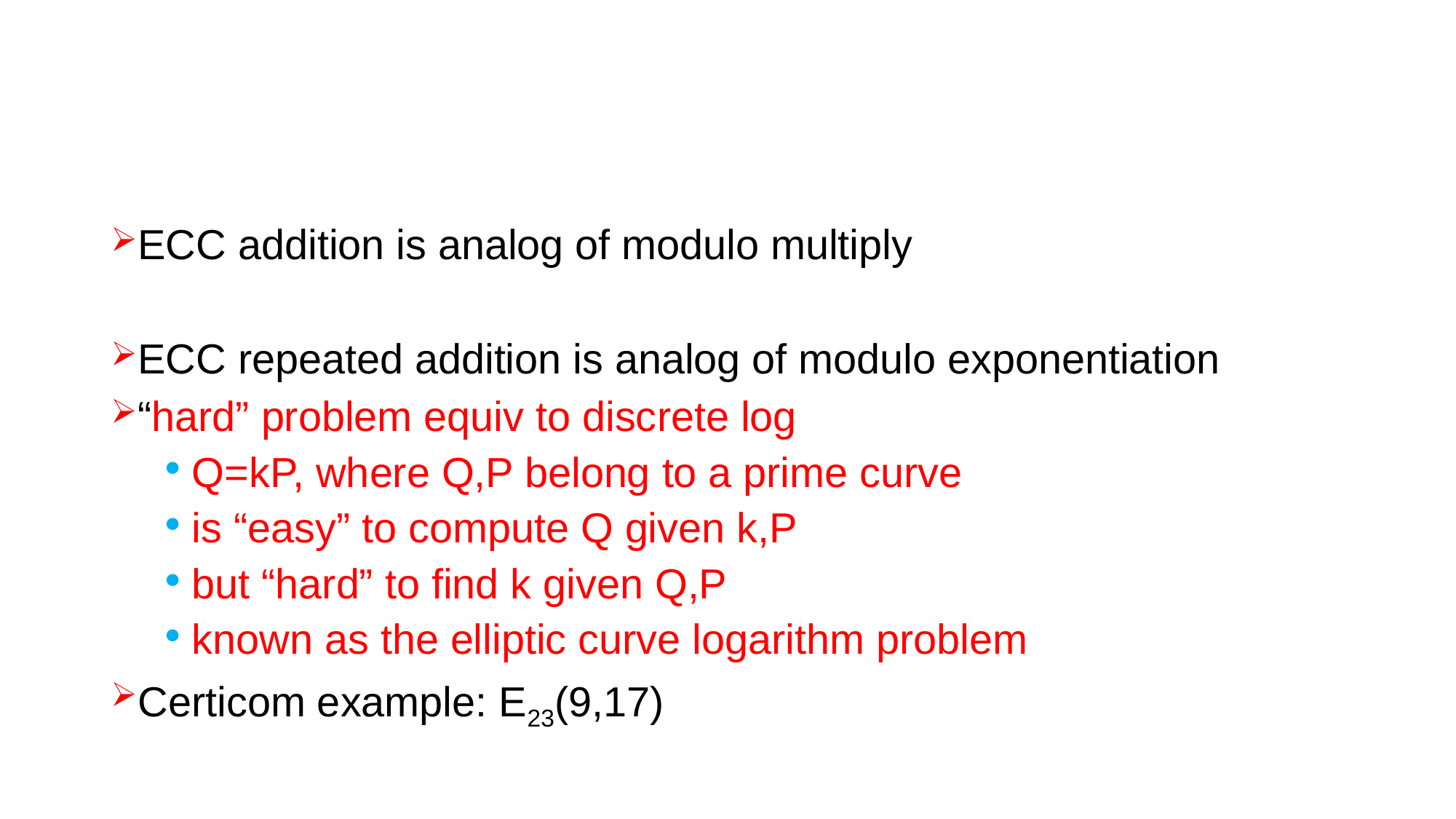

#
ECC addition is analog of modulo multiply

ECC repeated addition is analog of modulo exponentiation
“hard” problem equiv to discrete log
Q=kP, where Q,P belong to a prime curve
is “easy” to compute Q given k,P
but “hard” to find k given Q,P
known as the elliptic curve logarithm problem
Certicom example: E23(9,17)